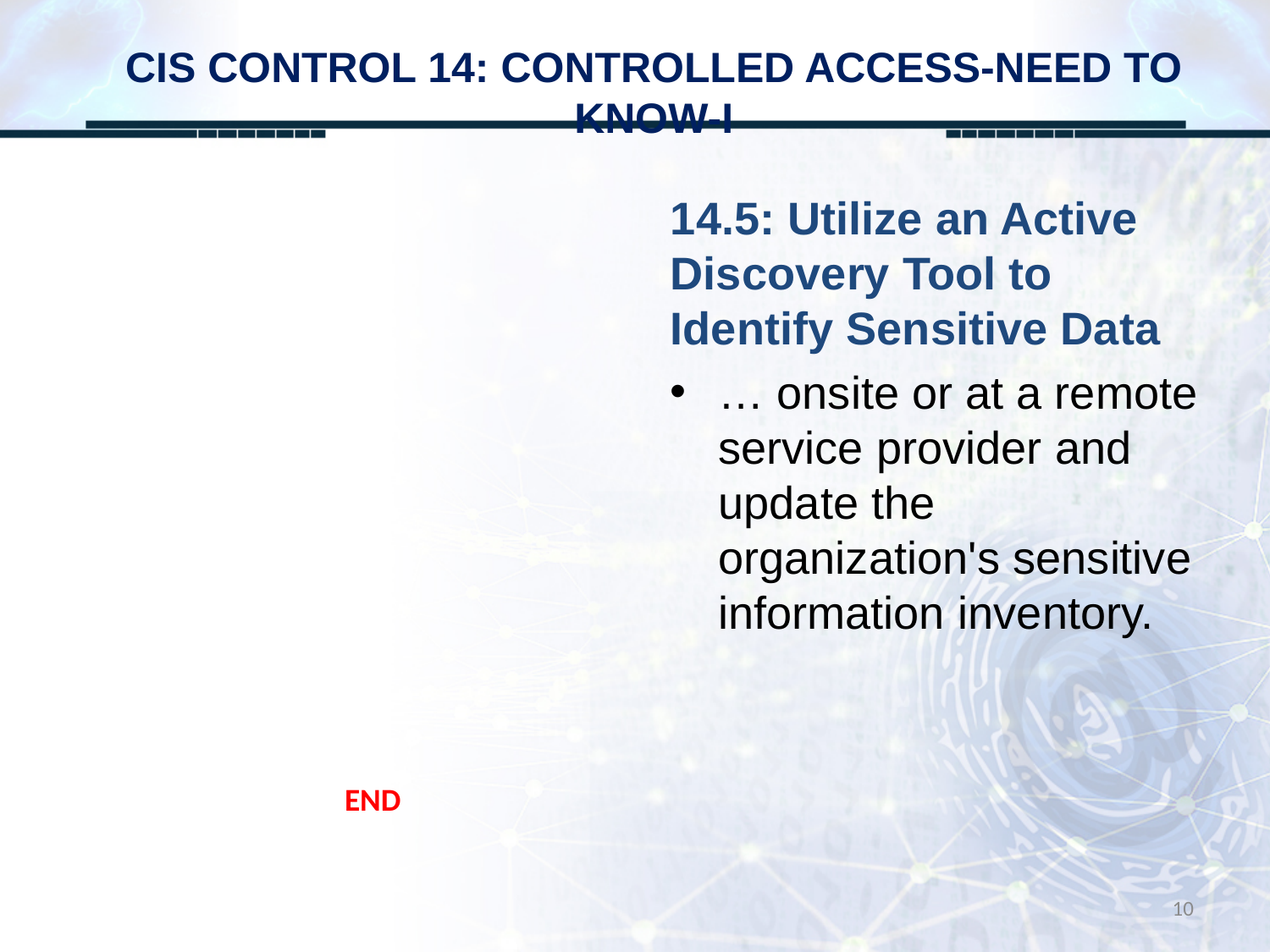

# CIS CONTROL 14: CONTROLLED ACCESS-NEED TO KNOW-I
14.5: Utilize an Active Discovery Tool to Identify Sensitive Data
… onsite or at a remote service provider and update the organization's sensitive information inventory.
END
10